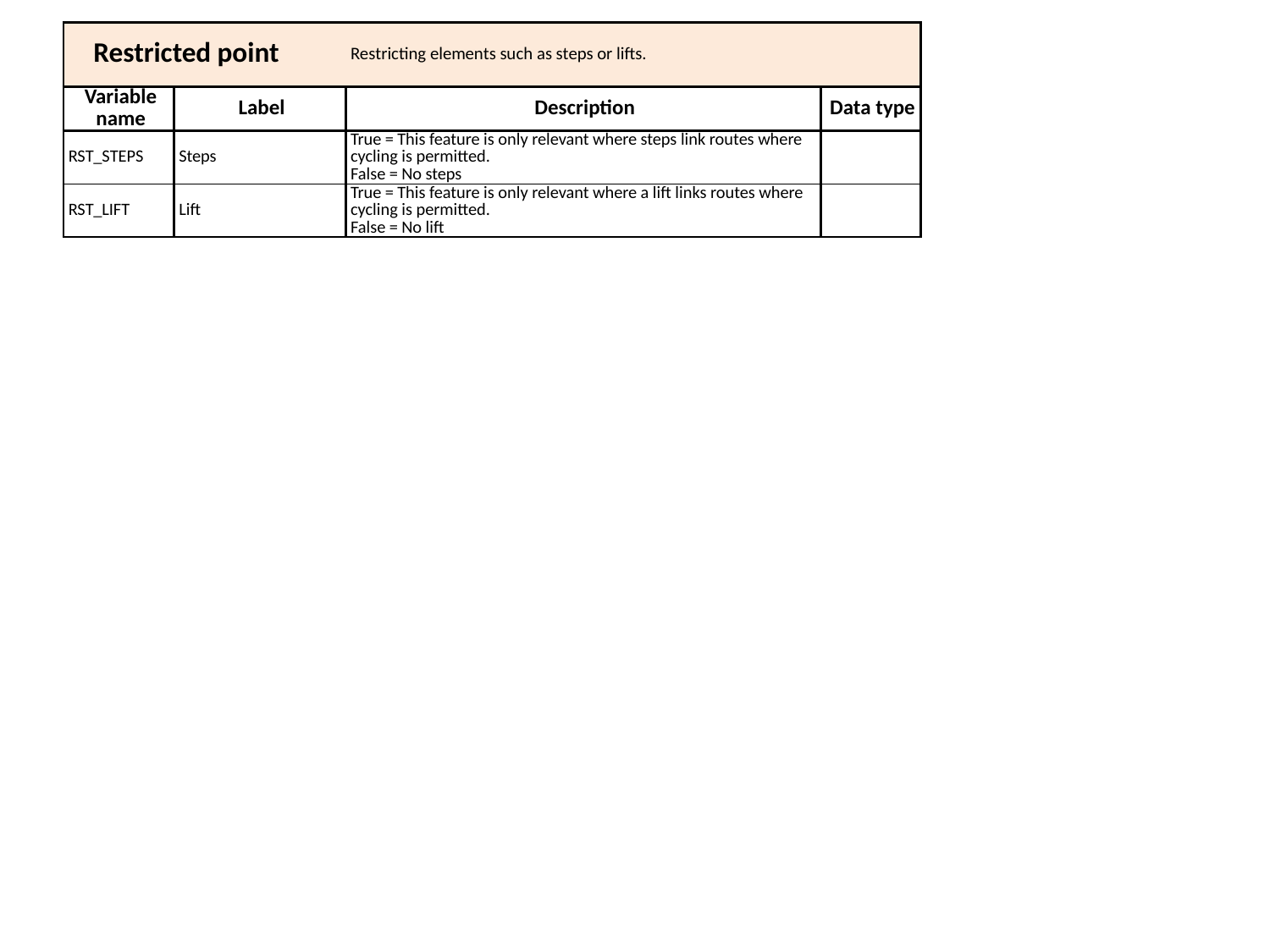

| Restricted point |  | Restricting elements such as steps or lifts. |  |
| --- | --- | --- | --- |
| Variable name | Label | Description | Data type |
| RST\_STEPS | Steps | True = This feature is only relevant where steps link routes where cycling is permitted. False = No steps |  |
| RST\_LIFT | Lift | True = This feature is only relevant where a lift links routes where cycling is permitted. False = No lift |  |